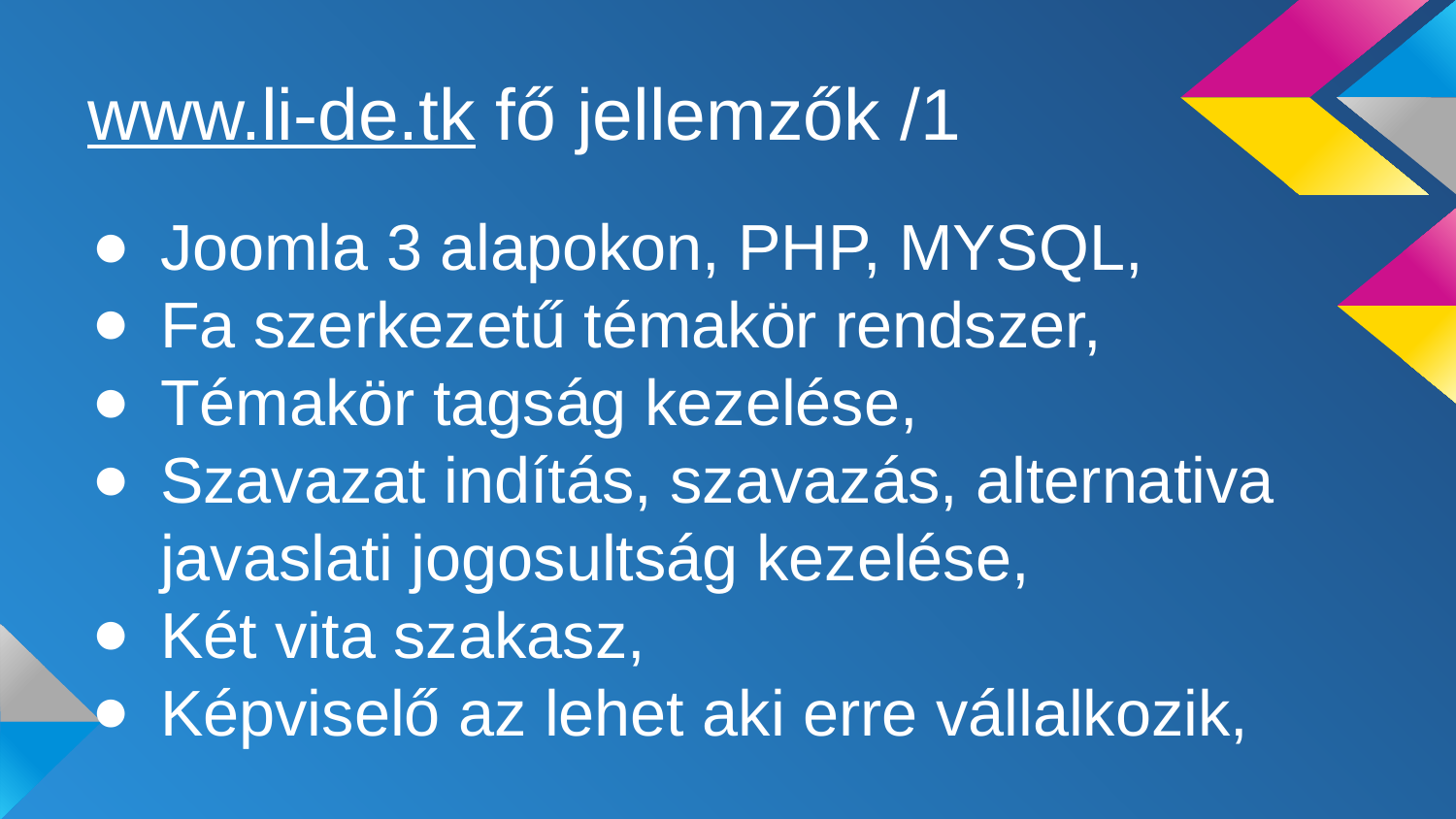

# www.li-de.tk fő jellemzők /1
Joomla 3 alapokon, PHP, MYSQL,
Fa szerkezetű témakör rendszer,
Témakör tagság kezelése,
Szavazat indítás, szavazás, alternativa javaslati jogosultság kezelése,
Két vita szakasz,
Képviselő az lehet aki erre vállalkozik,